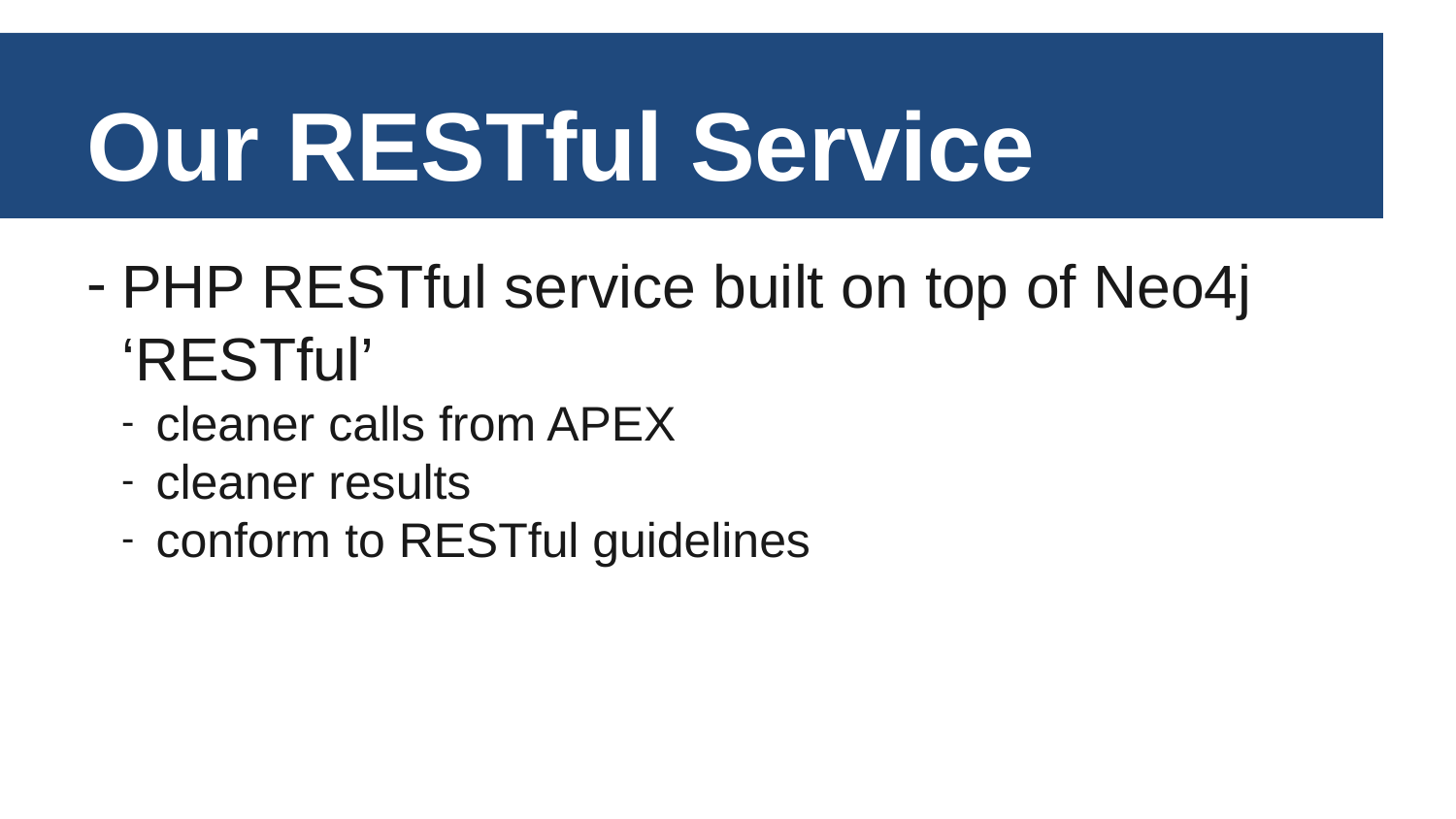

Our RESTful Service
PHP RESTful service built on top of Neo4j ‘RESTful’
cleaner calls from APEX
cleaner results
conform to RESTful guidelines